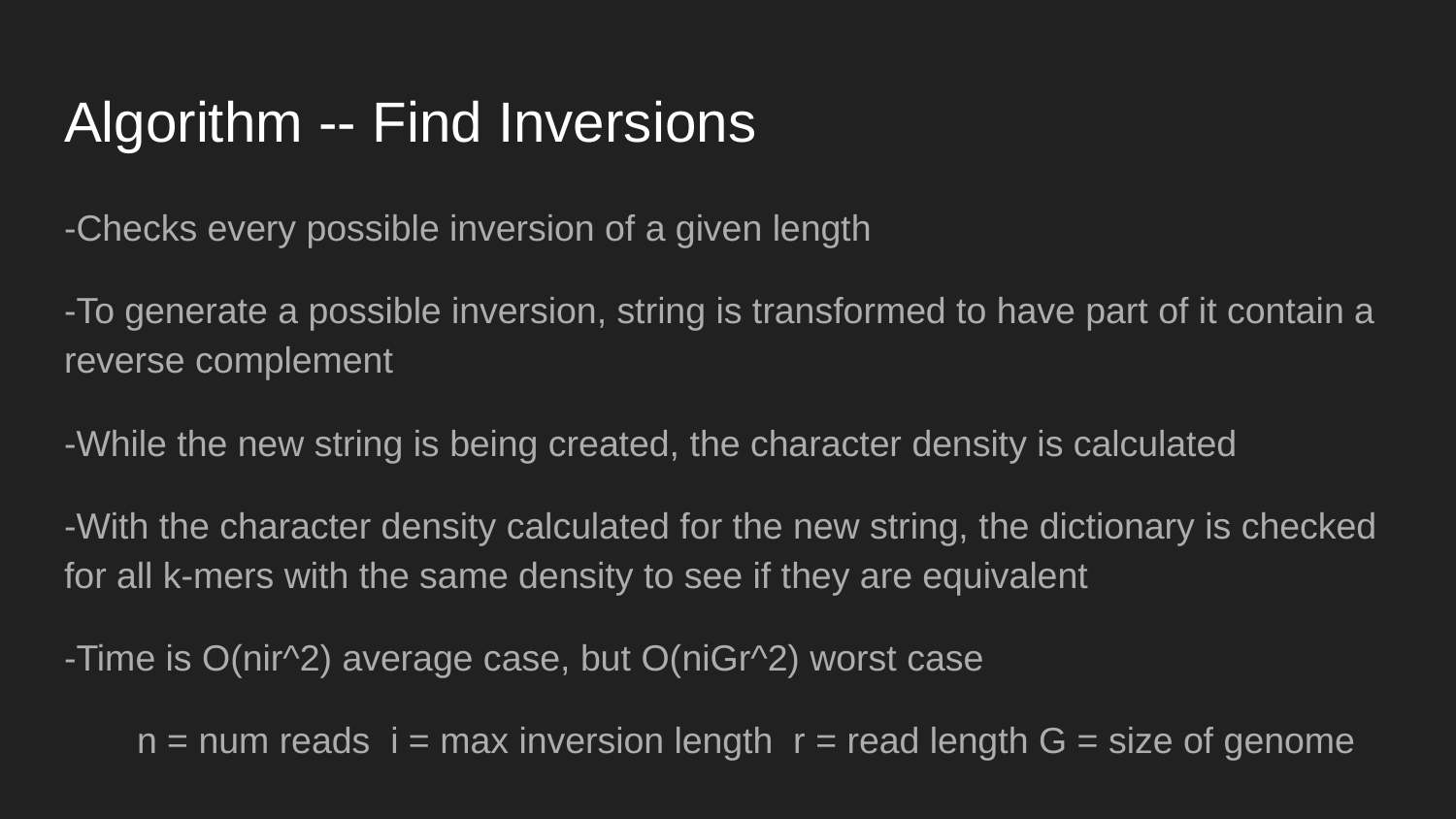

# Algorithm -- Find Inversions
-Checks every possible inversion of a given length
-To generate a possible inversion, string is transformed to have part of it contain a reverse complement
-While the new string is being created, the character density is calculated
-With the character density calculated for the new string, the dictionary is checked for all k-mers with the same density to see if they are equivalent
-Time is O(nir^2) average case, but O(niGr^2) worst case
n = num reads  i = max inversion length  r = read length G = size of genome